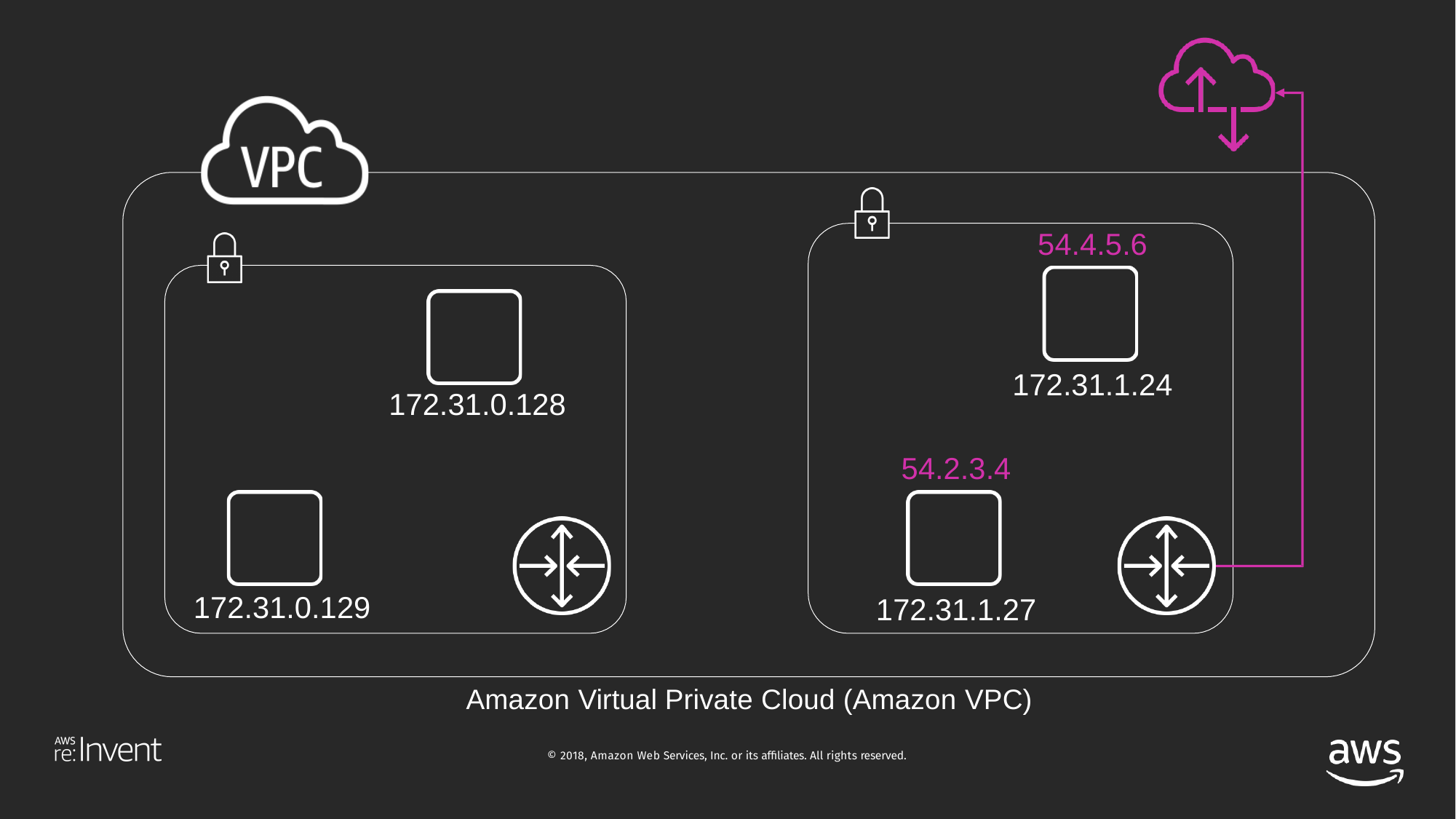

# 54.4.5.6
172.31.1.24
172.31.0.128
54.2.3.4
172.31.0.129
172.31.1.27
Amazon Virtual Private Cloud (Amazon VPC)
© 2018, Amazon Web Services, Inc. or its affiliates. All rights reserved.